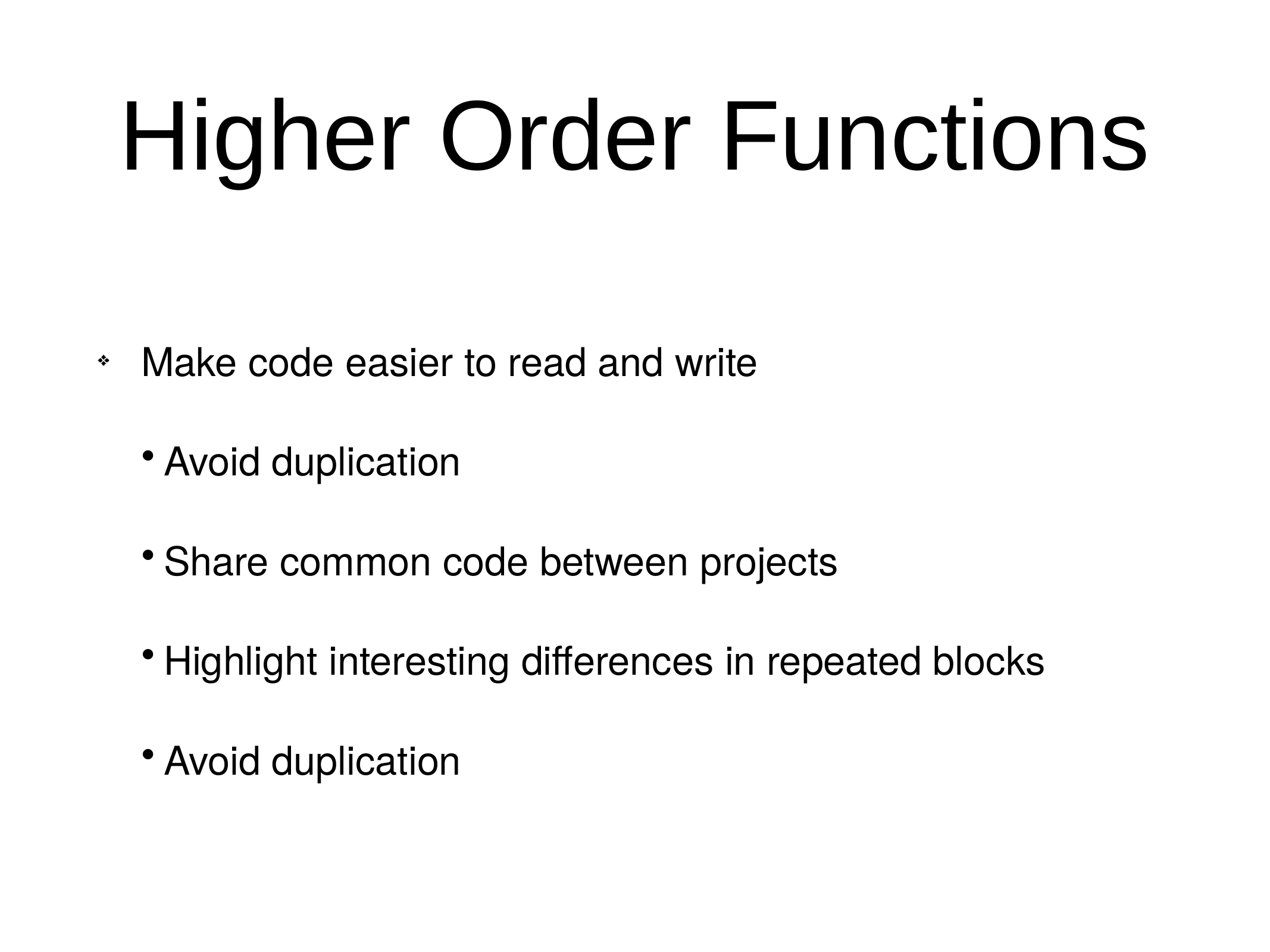

# Higher Order Functions
Make code easier to read and write
Avoid duplication
Share common code between projects
Highlight interesting differences in repeated blocks
Avoid duplication